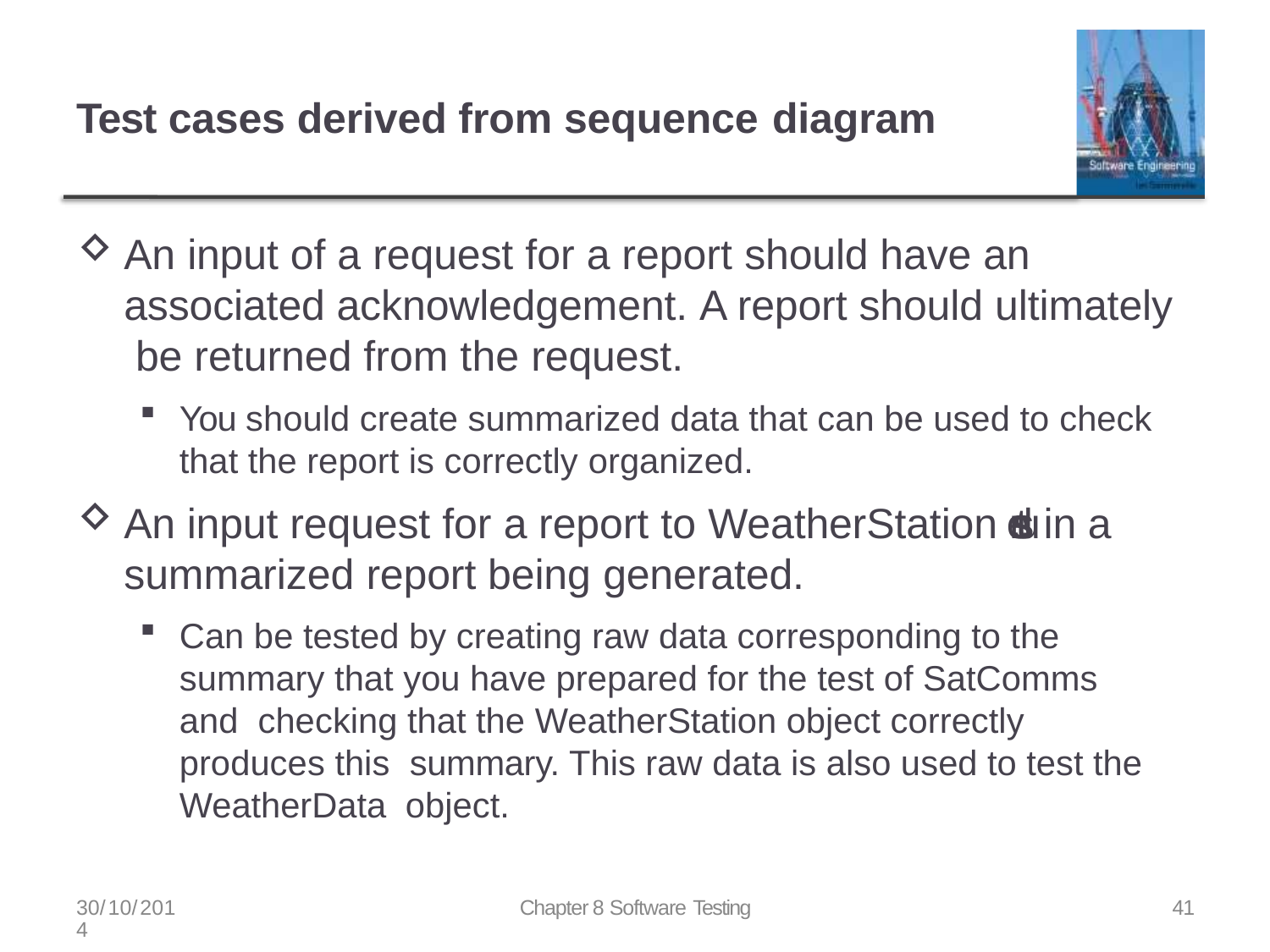

# Test cases derived from sequence diagram
An input of a request for a report should have an  associated acknowledgement. A report should ultimately  be returned from the request.
You should create summarized data that can be used to check
that the report is correctly organized.
An input request for a report to WeatherStation results in a  summarized report being generated.
Can be tested by creating raw data corresponding to the  summary that you have prepared for the test of SatComms and  checking that the WeatherStation object correctly produces this  summary. This raw data is also used to test the WeatherData  object.
30/10/2014
Chapter 8 Software Testing
41